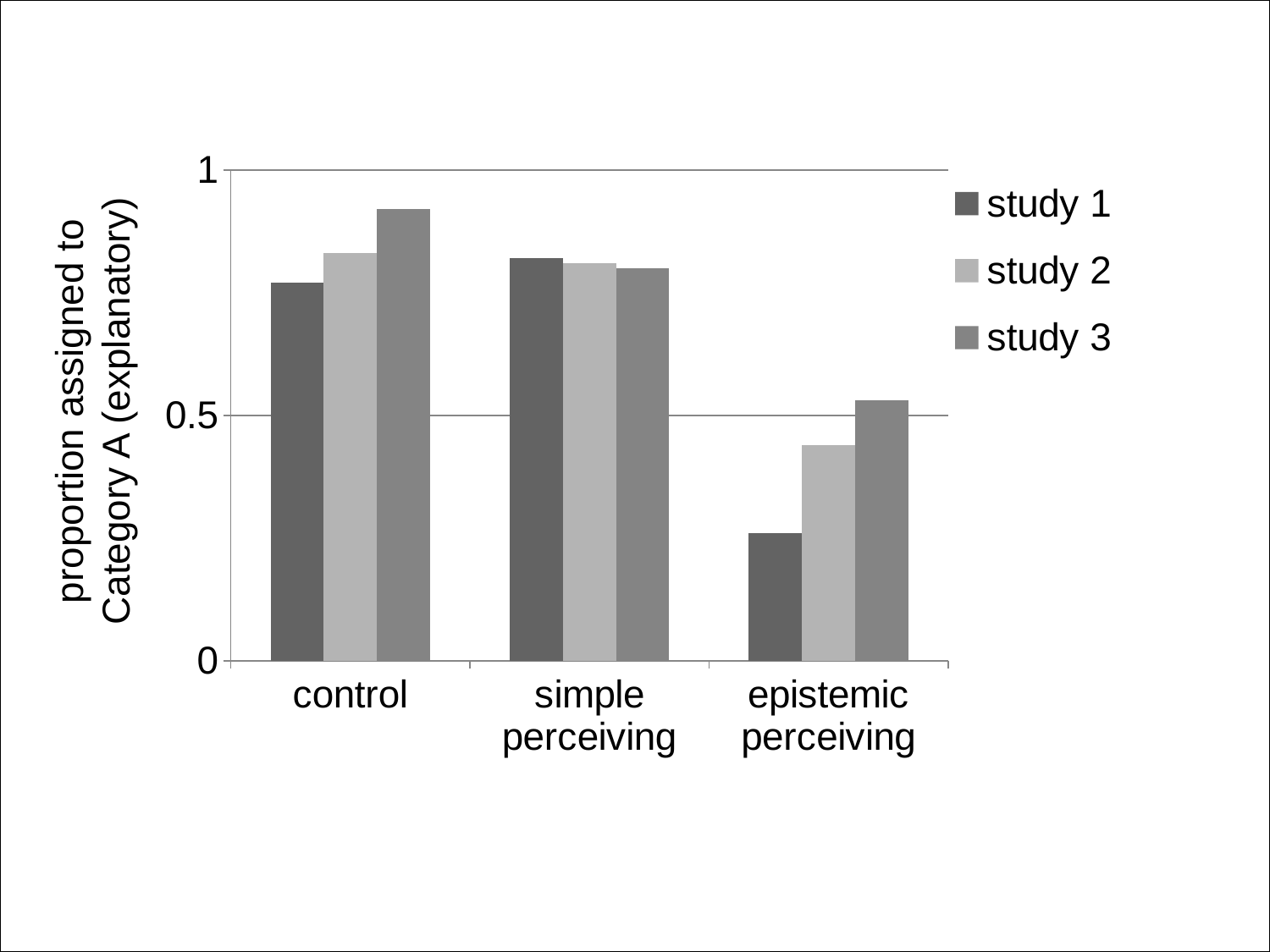

### Chart

| Category | study 1 | study 2 | study 3 |
|---|---|---|---|
| control | 0.77 | 0.83 | 0.92 |
| simple perceiving | 0.82 | 0.81 | 0.8 |
| epistemic perceiving | 0.26 | 0.44 | 0.53 |
proportion assigned to Category A (explanatory)